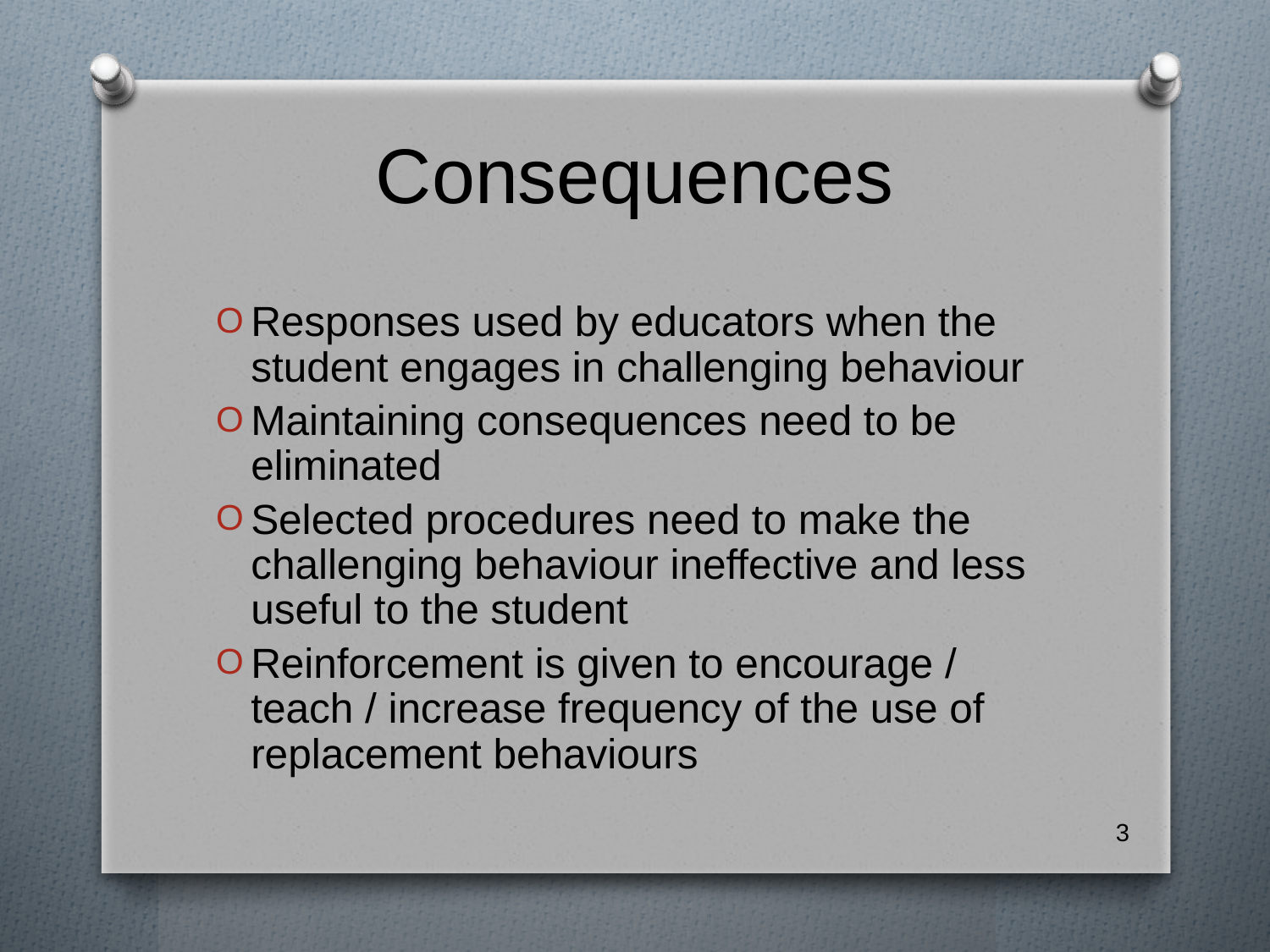

# Consequences
Responses used by educators when the student engages in challenging behaviour
Maintaining consequences need to be eliminated
Selected procedures need to make the challenging behaviour ineffective and less useful to the student
Reinforcement is given to encourage / teach / increase frequency of the use of replacement behaviours

3